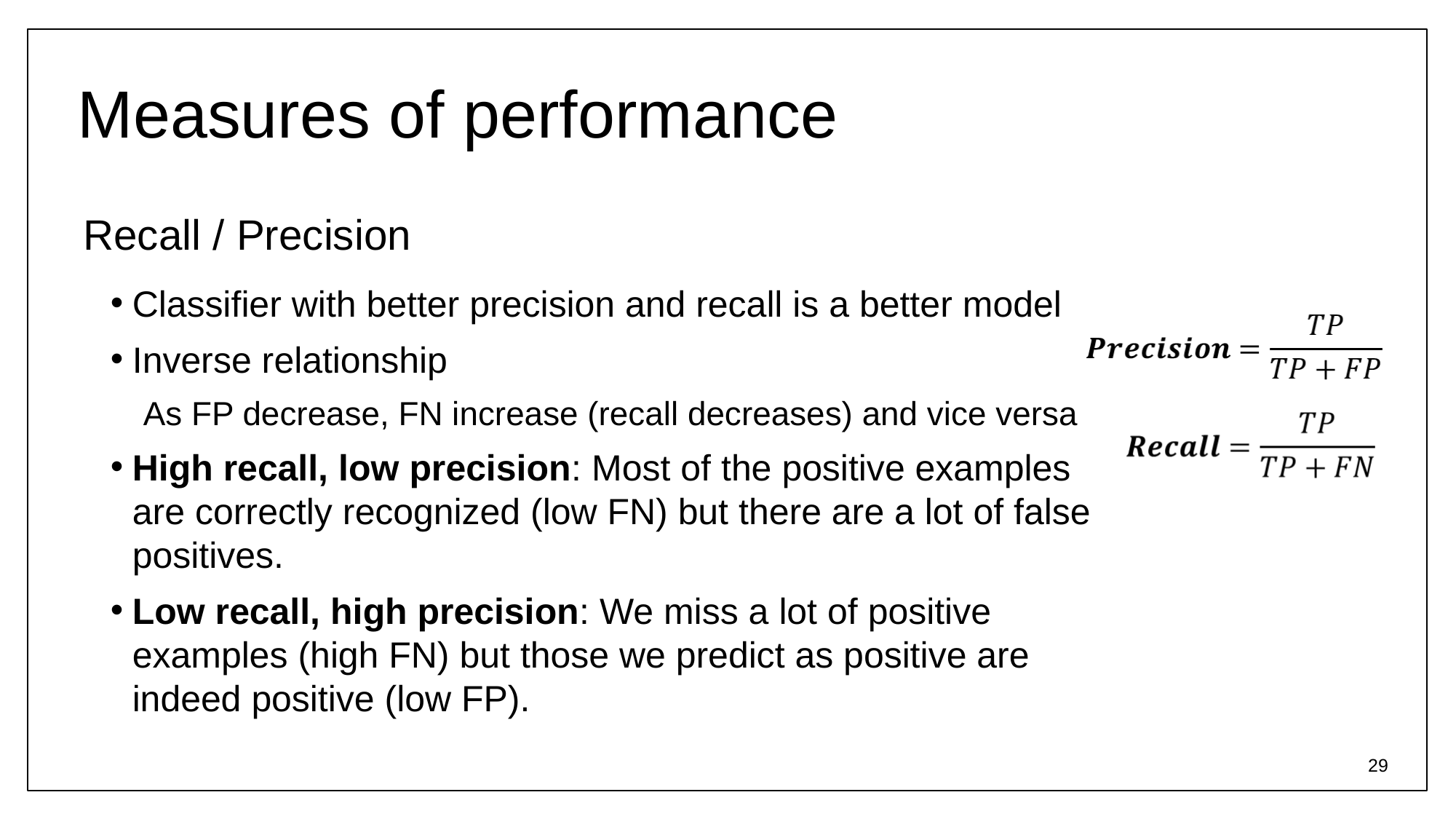

# Measures of performance
Recall / Precision
Classifier with better precision and recall is a better model
Inverse relationship
As FP decrease, FN increase (recall decreases) and vice versa
High recall, low precision: Most of the positive examples are correctly recognized (low FN) but there are a lot of false positives.
Low recall, high precision: We miss a lot of positive examples (high FN) but those we predict as positive are indeed positive (low FP).

29